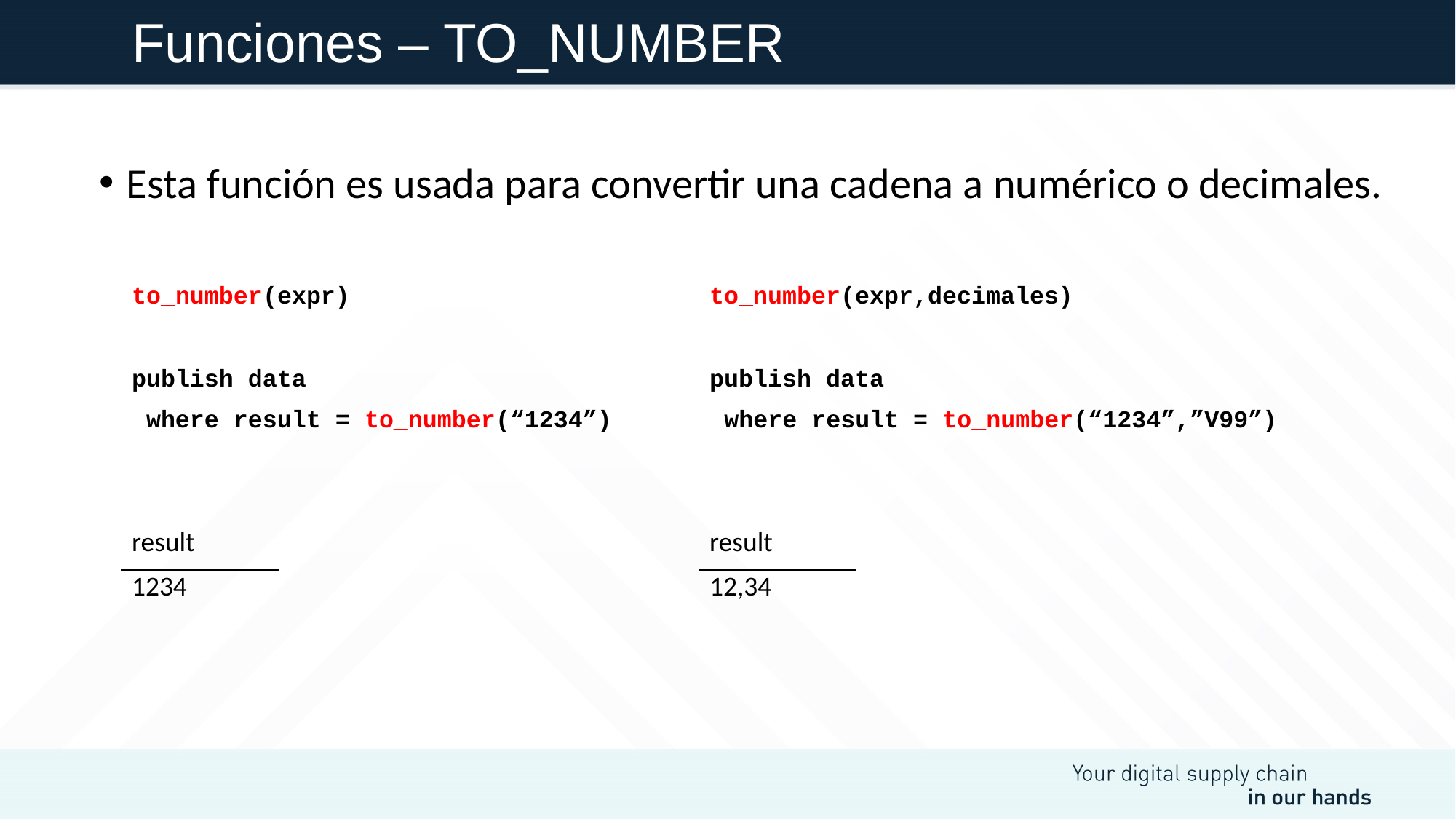

# Funciones – TO_NUMBER
Esta función es usada para convertir una cadena a numérico o decimales.
to_number(expr,decimales)

publish data
 where result = to_number(“1234”,”V99”)
to_number(expr)

publish data
 where result = to_number(“1234”)
| result |
| --- |
| 1234 |
| result |
| --- |
| 12,34 |